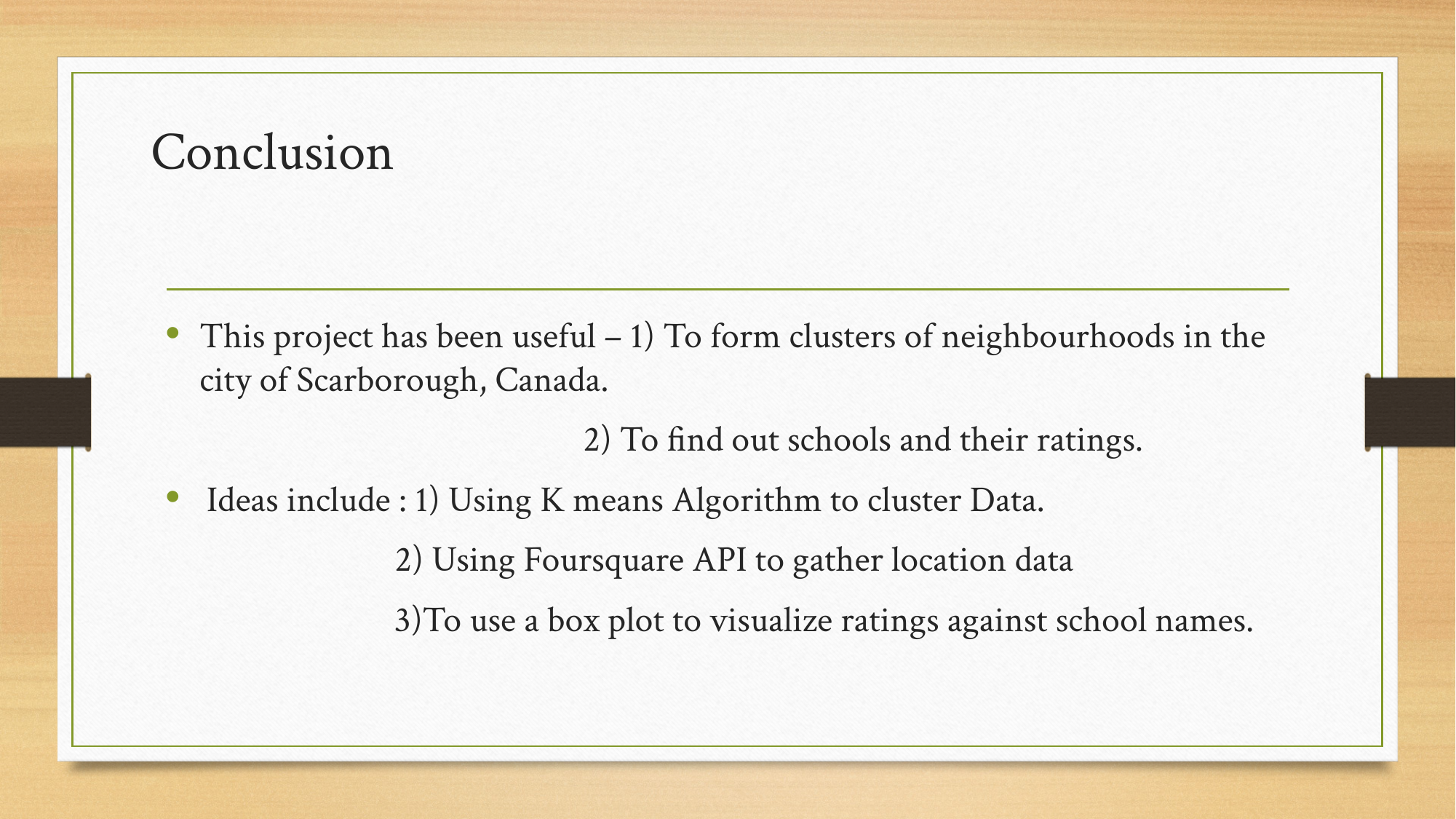

# Conclusion
This project has been useful – 1) To form clusters of neighbourhoods in the city of Scarborough, Canada.
                                                   2) To find out schools and their ratings.
Ideas include : 1) Using K means Algorithm to cluster Data.
                            2) Using Foursquare API to gather location data
                            3)To use a box plot to visualize ratings against school names.